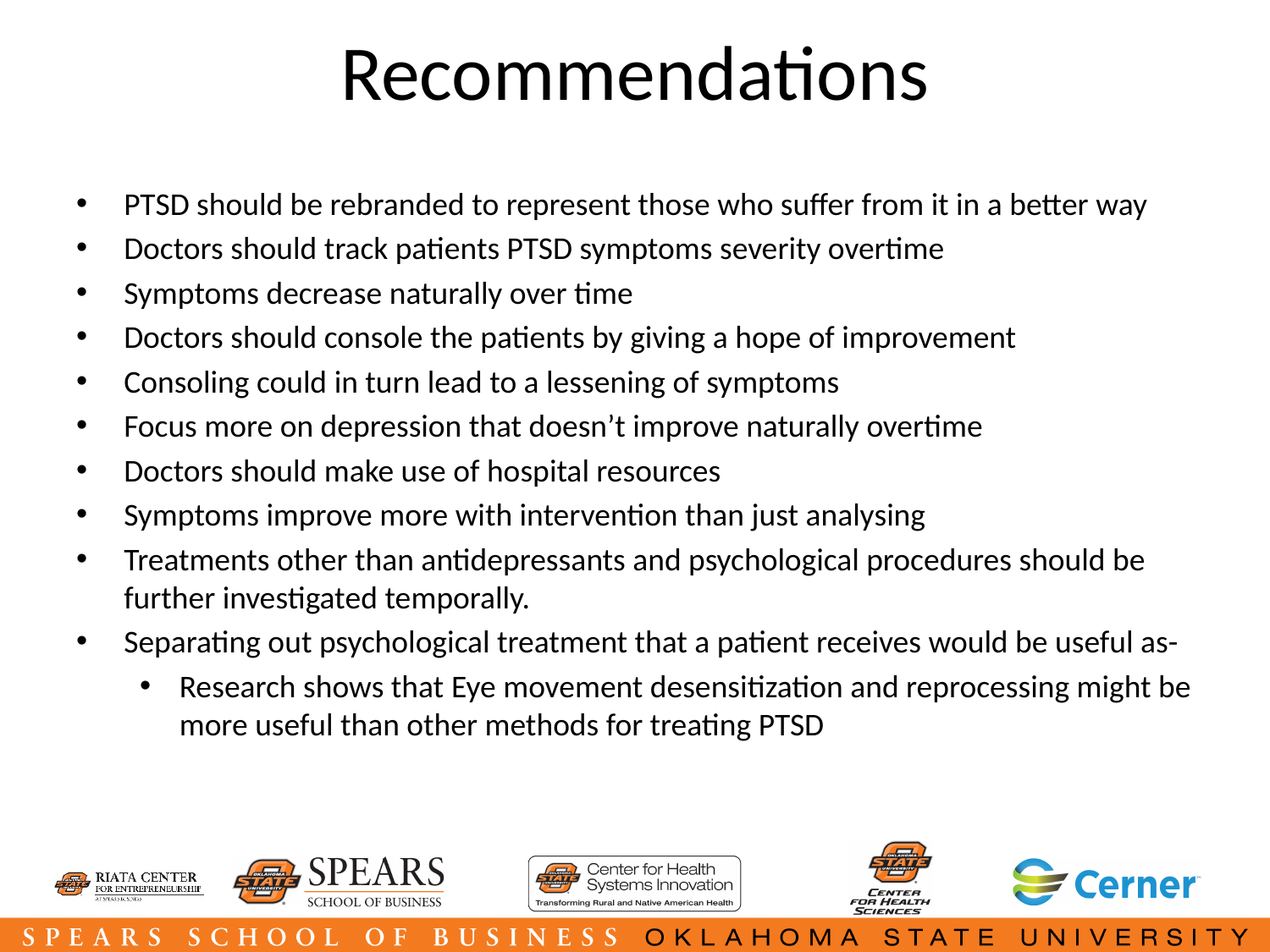

# Recommendations
PTSD should be rebranded to represent those who suffer from it in a better way
Doctors should track patients PTSD symptoms severity overtime
Symptoms decrease naturally over time
Doctors should console the patients by giving a hope of improvement
Consoling could in turn lead to a lessening of symptoms
Focus more on depression that doesn’t improve naturally overtime
Doctors should make use of hospital resources
Symptoms improve more with intervention than just analysing
Treatments other than antidepressants and psychological procedures should be further investigated temporally.
Separating out psychological treatment that a patient receives would be useful as-
Research shows that Eye movement desensitization and reprocessing might be more useful than other methods for treating PTSD